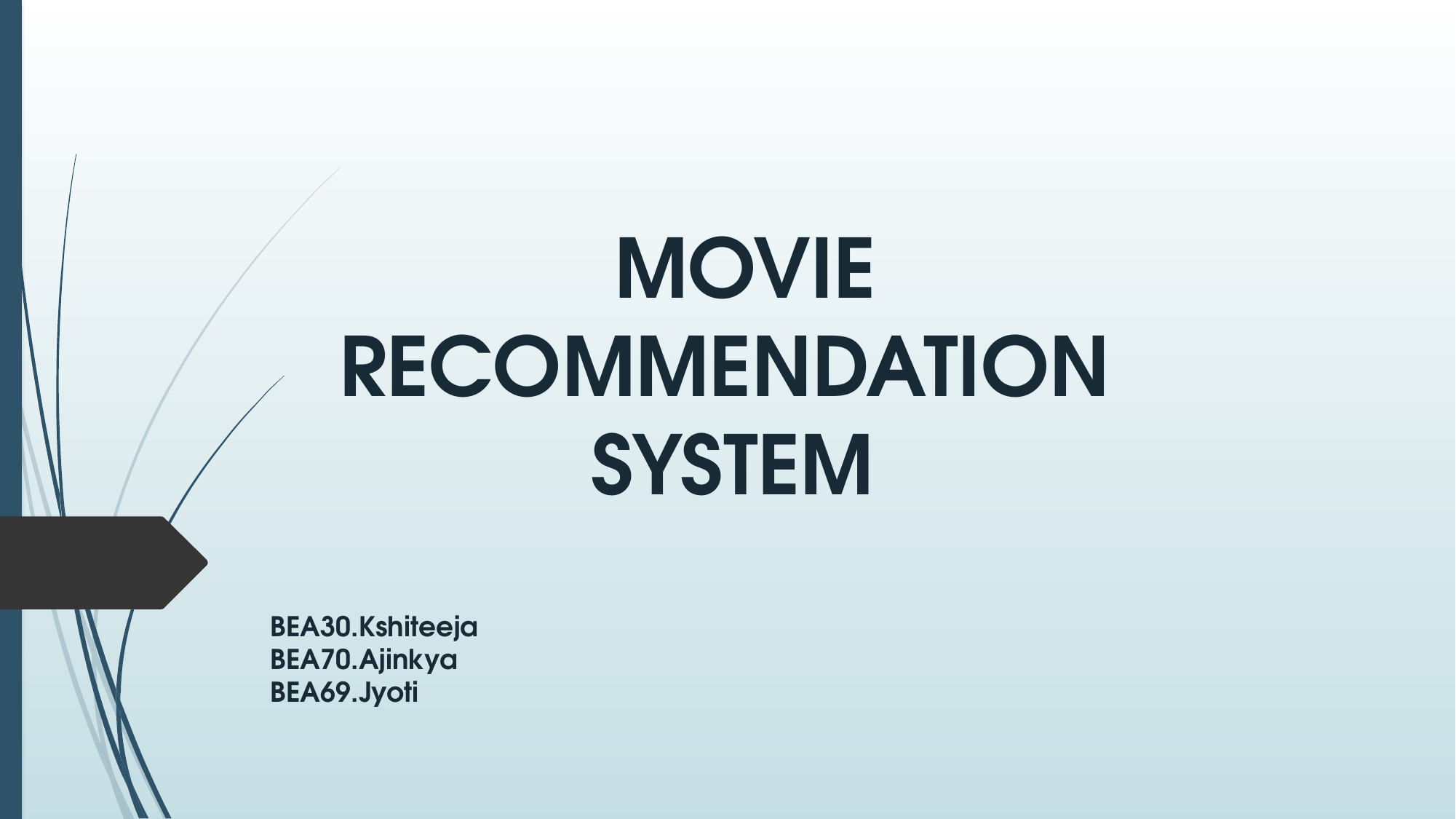

# MOVIE RECOMMENDATION SYSTEM BEA30.Kshiteeja BEA70.Ajinkya BEA69.Jyoti